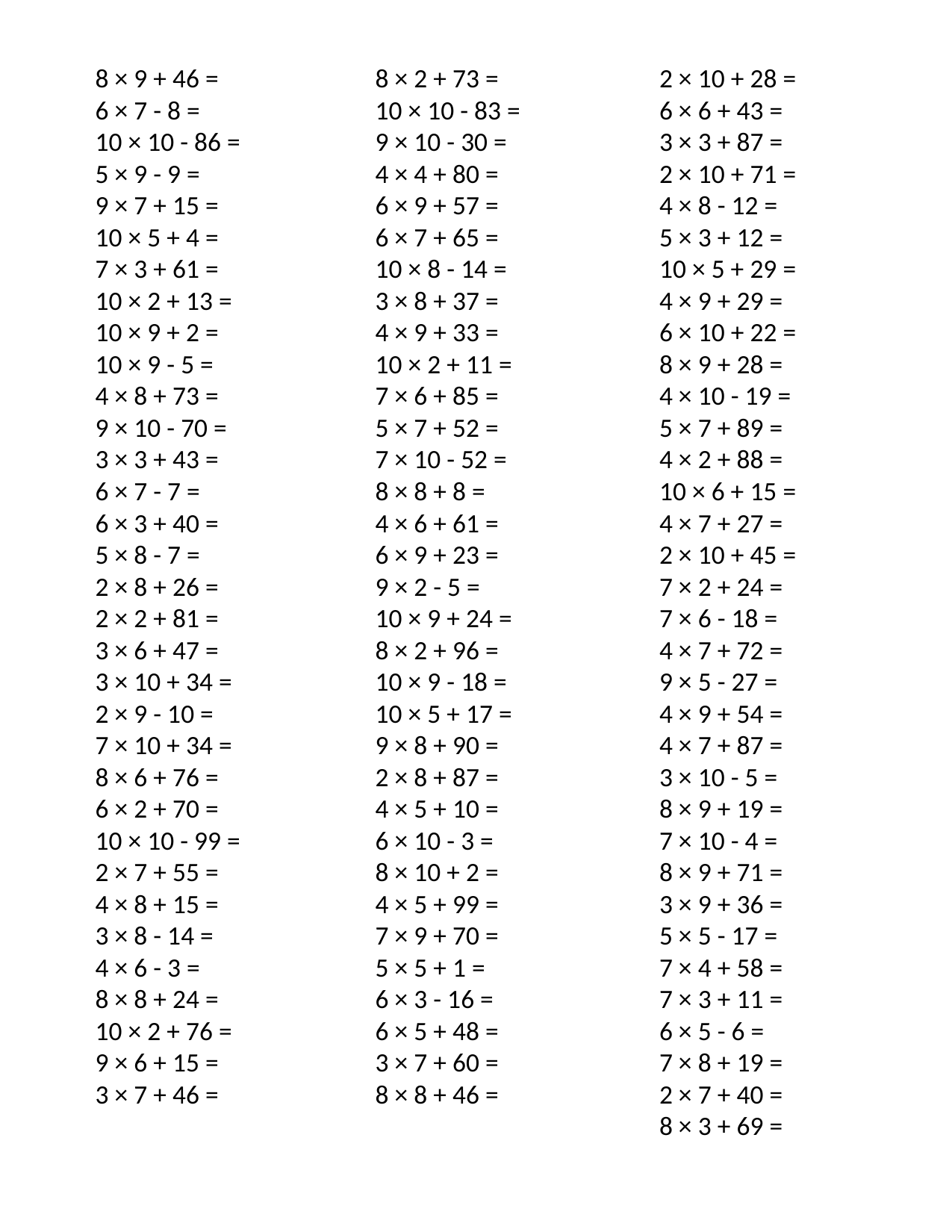

8 × 9 + 46 =
6 × 7 - 8 =
10 × 10 - 86 =
5 × 9 - 9 =
9 × 7 + 15 =
10 × 5 + 4 =
7 × 3 + 61 =
10 × 2 + 13 =
10 × 9 + 2 =
10 × 9 - 5 =
4 × 8 + 73 =
9 × 10 - 70 =
3 × 3 + 43 =
6 × 7 - 7 =
6 × 3 + 40 =
5 × 8 - 7 =
2 × 8 + 26 =
2 × 2 + 81 =
3 × 6 + 47 =
3 × 10 + 34 =
2 × 9 - 10 =
7 × 10 + 34 =
8 × 6 + 76 =
6 × 2 + 70 =
10 × 10 - 99 =
2 × 7 + 55 =
4 × 8 + 15 =
3 × 8 - 14 =
4 × 6 - 3 =
8 × 8 + 24 =
10 × 2 + 76 =
9 × 6 + 15 =
3 × 7 + 46 =

8 × 2 + 73 =
10 × 10 - 83 =
9 × 10 - 30 =
4 × 4 + 80 =
6 × 9 + 57 =
6 × 7 + 65 =
10 × 8 - 14 =
3 × 8 + 37 =
4 × 9 + 33 =
10 × 2 + 11 =
7 × 6 + 85 =
5 × 7 + 52 =
7 × 10 - 52 =
8 × 8 + 8 =
4 × 6 + 61 =
6 × 9 + 23 =
9 × 2 - 5 =
10 × 9 + 24 =
8 × 2 + 96 =
10 × 9 - 18 =
10 × 5 + 17 =
9 × 8 + 90 =
2 × 8 + 87 =
4 × 5 + 10 =
6 × 10 - 3 =
8 × 10 + 2 =
4 × 5 + 99 =
7 × 9 + 70 =
5 × 5 + 1 =
6 × 3 - 16 =
6 × 5 + 48 =
3 × 7 + 60 =
8 × 8 + 46 =

2 × 10 + 28 =
6 × 6 + 43 =
3 × 3 + 87 =
2 × 10 + 71 =
4 × 8 - 12 =
5 × 3 + 12 =
10 × 5 + 29 =
4 × 9 + 29 =
6 × 10 + 22 =
8 × 9 + 28 =
4 × 10 - 19 =
5 × 7 + 89 =
4 × 2 + 88 =
10 × 6 + 15 =
4 × 7 + 27 =
2 × 10 + 45 =
7 × 2 + 24 =
7 × 6 - 18 =
4 × 7 + 72 =
9 × 5 - 27 =
4 × 9 + 54 =
4 × 7 + 87 =
3 × 10 - 5 =
8 × 9 + 19 =
7 × 10 - 4 =
8 × 9 + 71 =
3 × 9 + 36 =
5 × 5 - 17 =
7 × 4 + 58 =
7 × 3 + 11 =
6 × 5 - 6 =
7 × 8 + 19 =
2 × 7 + 40 =
8 × 3 + 69 =